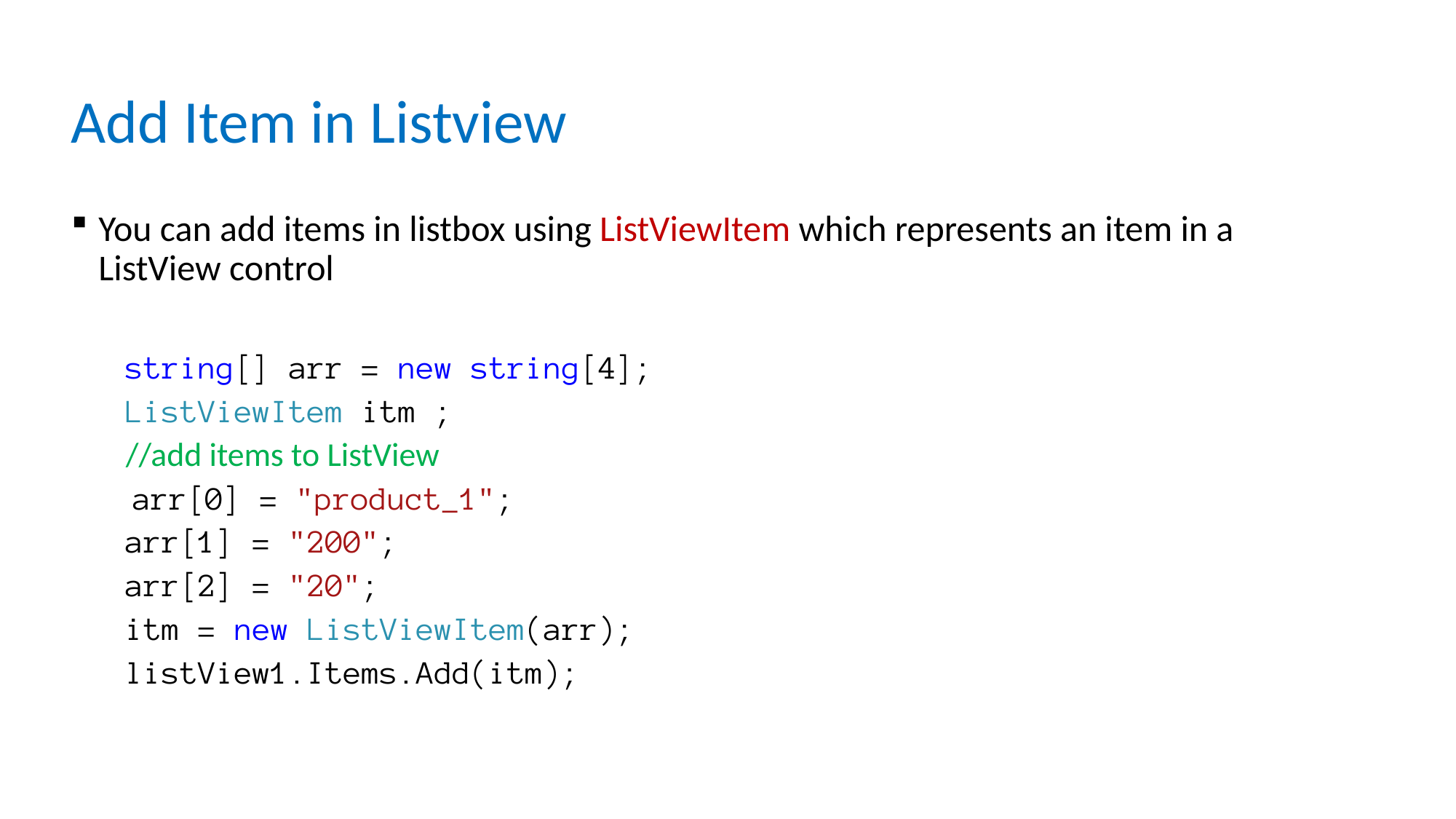

# Add Item in Listview
You can add items in listbox using ListViewItem which represents an item in a ListView control

string[] arr = new string[4];
ListViewItem itm ;
//add items to ListView
 arr[0] = "product_1";
arr[1] = "200";
arr[2] = "20";
itm = new ListViewItem(arr);
listView1.Items.Add(itm);